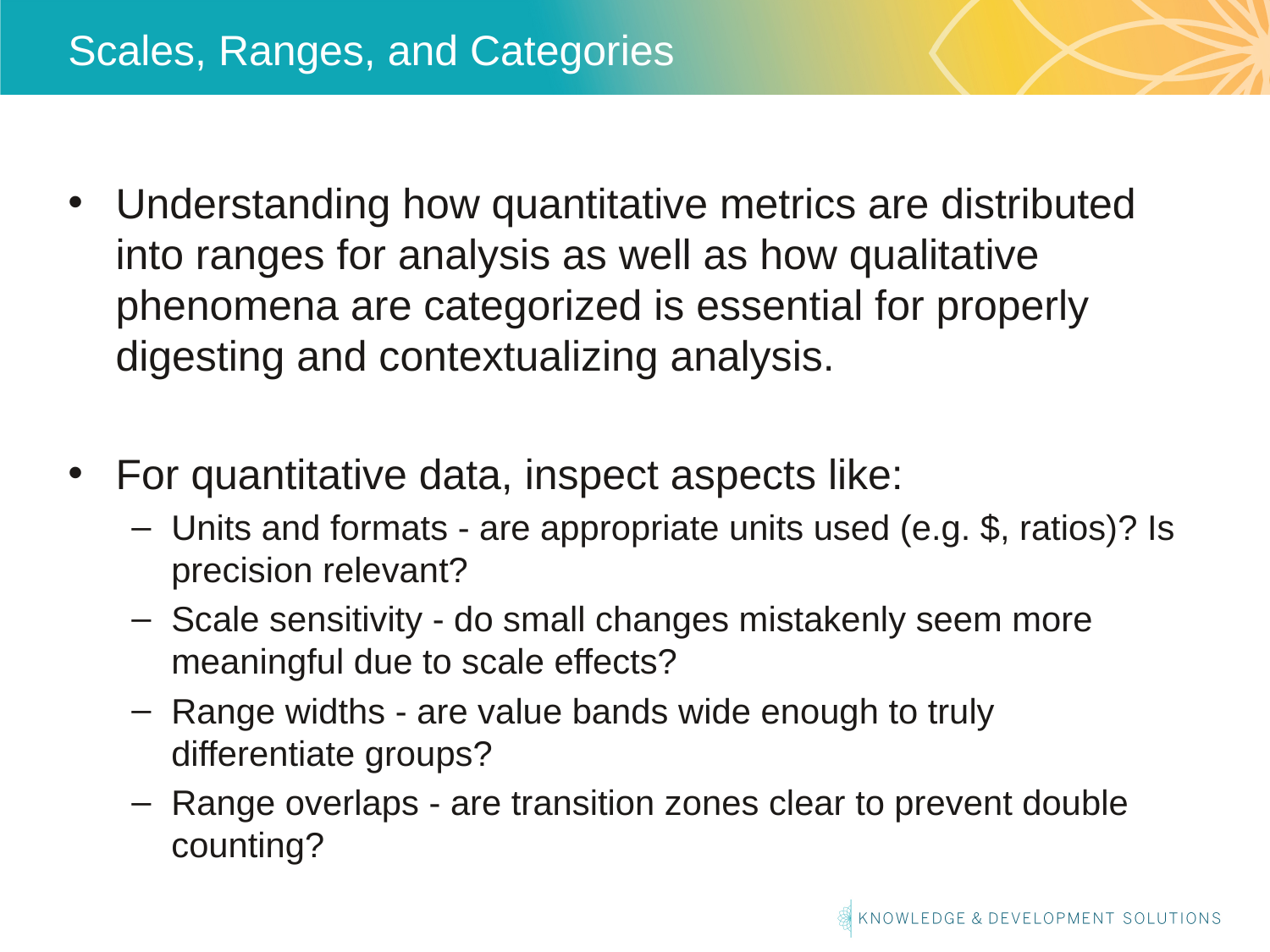

# Scales, Ranges, and Categories
Understanding how quantitative metrics are distributed into ranges for analysis as well as how qualitative phenomena are categorized is essential for properly digesting and contextualizing analysis.

For quantitative data, inspect aspects like:
Units and formats - are appropriate units used (e.g. $, ratios)? Is precision relevant?
Scale sensitivity - do small changes mistakenly seem more meaningful due to scale effects?
Range widths - are value bands wide enough to truly differentiate groups?
Range overlaps - are transition zones clear to prevent double counting?